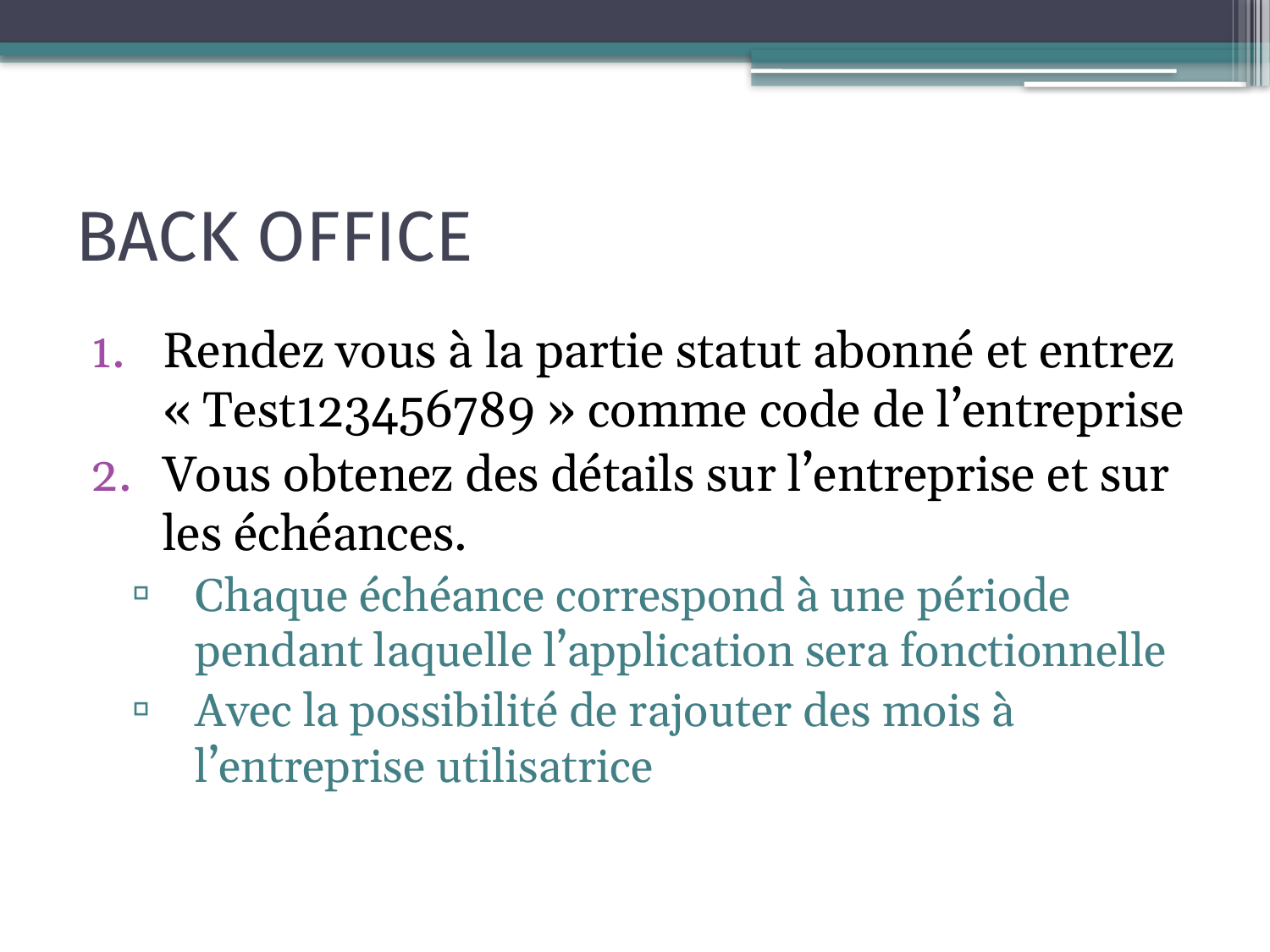

# BACK OFFICE
Rendez vous à la partie statut abonné et entrez « Test123456789 » comme code de l’entreprise
Vous obtenez des détails sur l’entreprise et sur les échéances.
Chaque échéance correspond à une période pendant laquelle l’application sera fonctionnelle
Avec la possibilité de rajouter des mois à l’entreprise utilisatrice